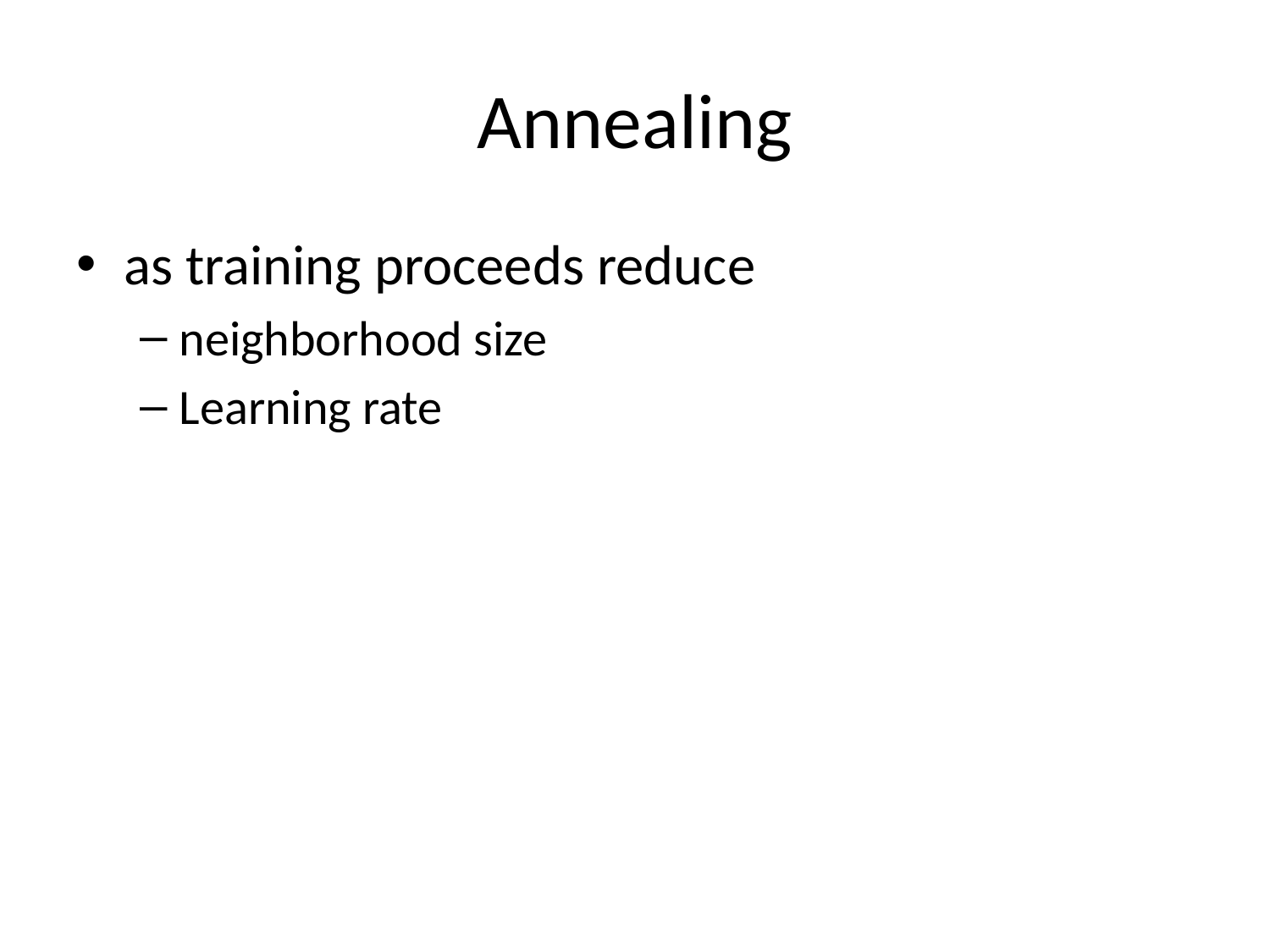

# Annealing
as training proceeds reduce
neighborhood size
Learning rate